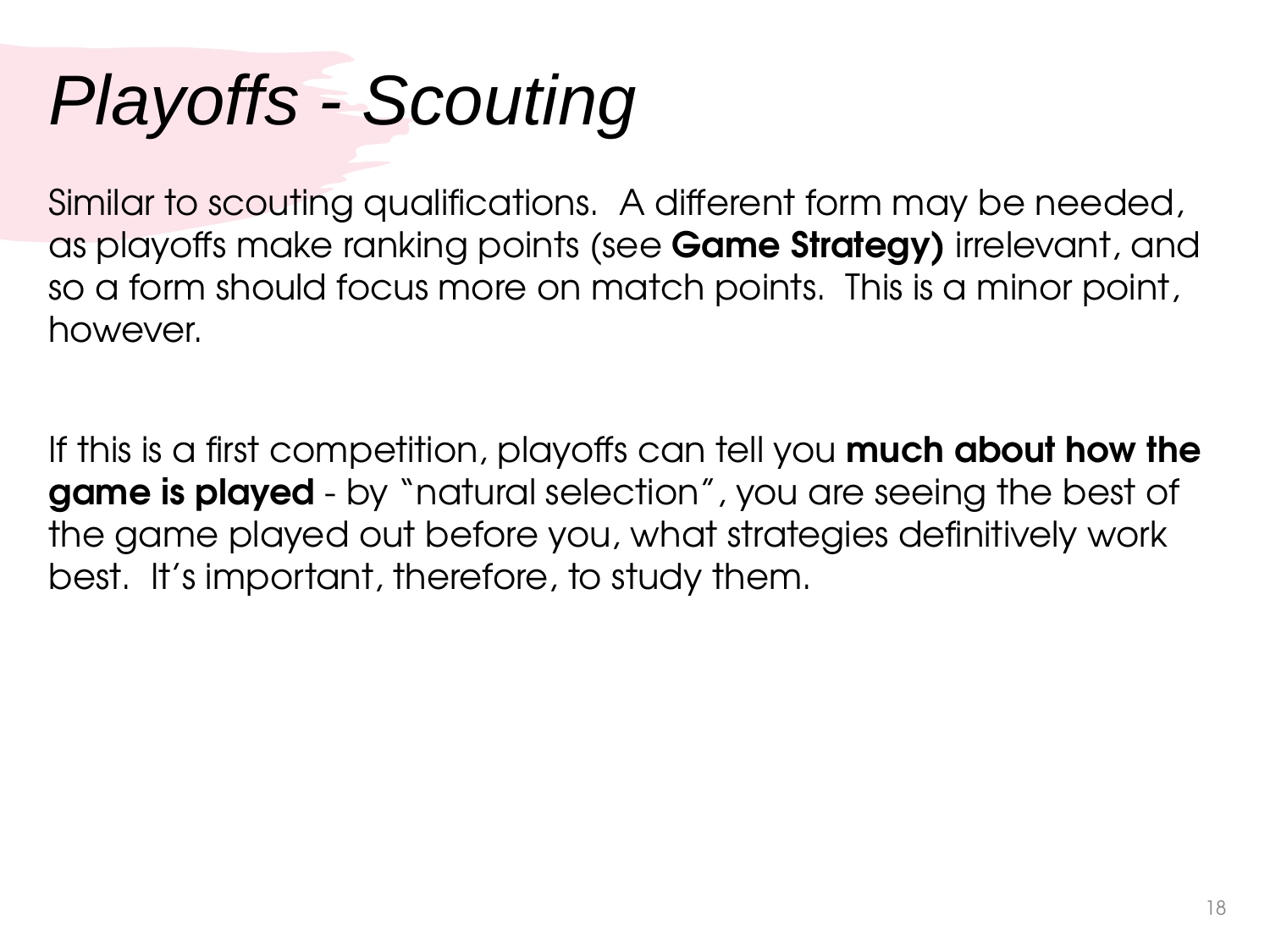

# Playoffs - Scouting
Similar to scouting qualifications.  A different form may be needed, as playoffs make ranking points (see Game Strategy) irrelevant, and so a form should focus more on match points.  This is a minor point, however.

If this is a first competition, playoffs can tell you much about how the game is played - by “natural selection”, you are seeing the best of the game played out before you, what strategies definitively work best.  It’s important, therefore, to study them.
18